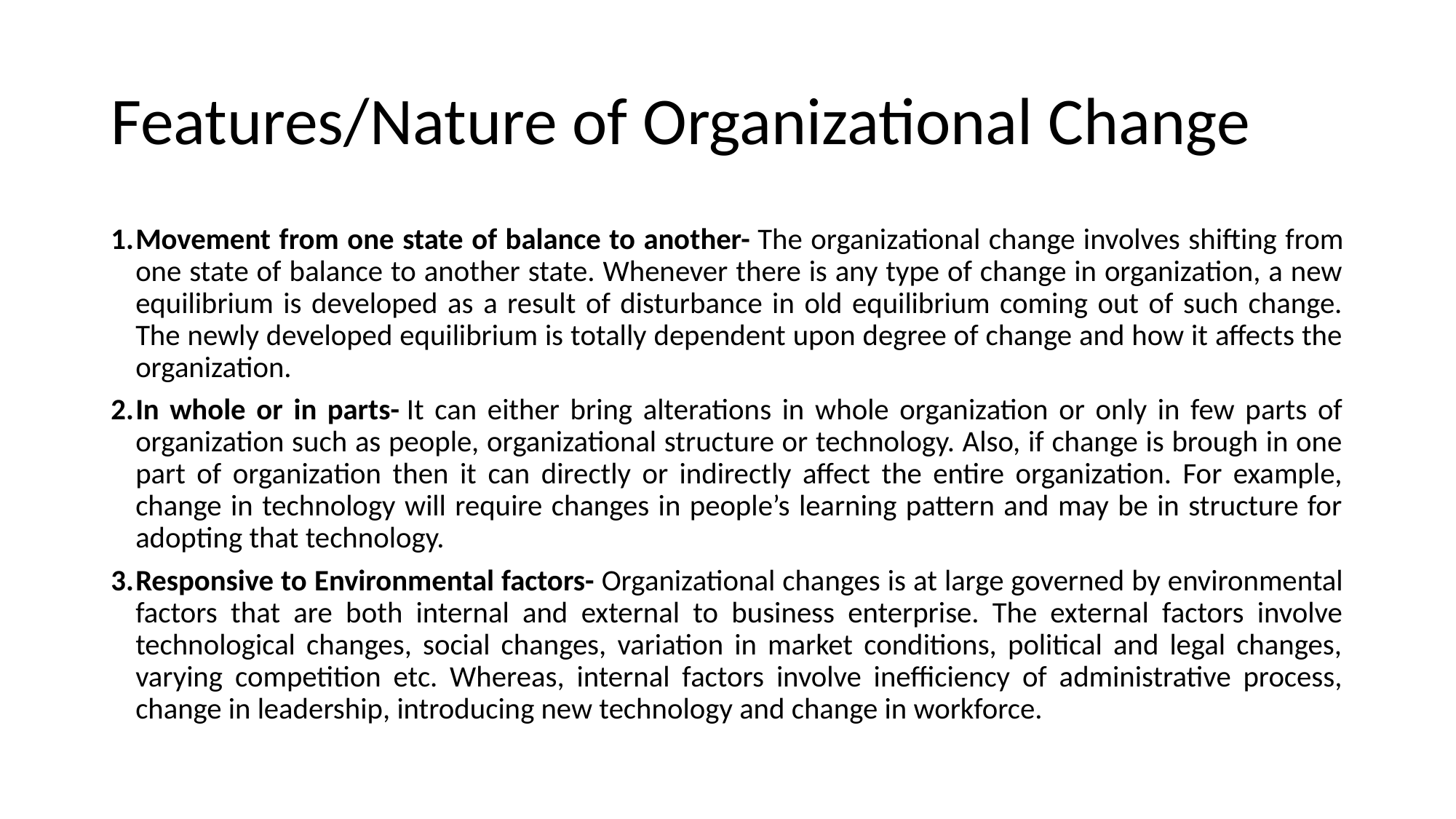

# Features/Nature of Organizational Change
Movement from one state of balance to another- The organizational change involves shifting from one state of balance to another state. Whenever there is any type of change in organization, a new equilibrium is developed as a result of disturbance in old equilibrium coming out of such change. The newly developed equilibrium is totally dependent upon degree of change and how it affects the organization.
In whole or in parts- It can either bring alterations in whole organization or only in few parts of organization such as people, organizational structure or technology. Also, if change is brough in one part of organization then it can directly or indirectly affect the entire organization. For example, change in technology will require changes in people’s learning pattern and may be in structure for adopting that technology.
Responsive to Environmental factors- Organizational changes is at large governed by environmental factors that are both internal and external to business enterprise. The external factors involve technological changes, social changes, variation in market conditions, political and legal changes, varying competition etc. Whereas, internal factors involve inefficiency of administrative process, change in leadership, introducing new technology and change in workforce.